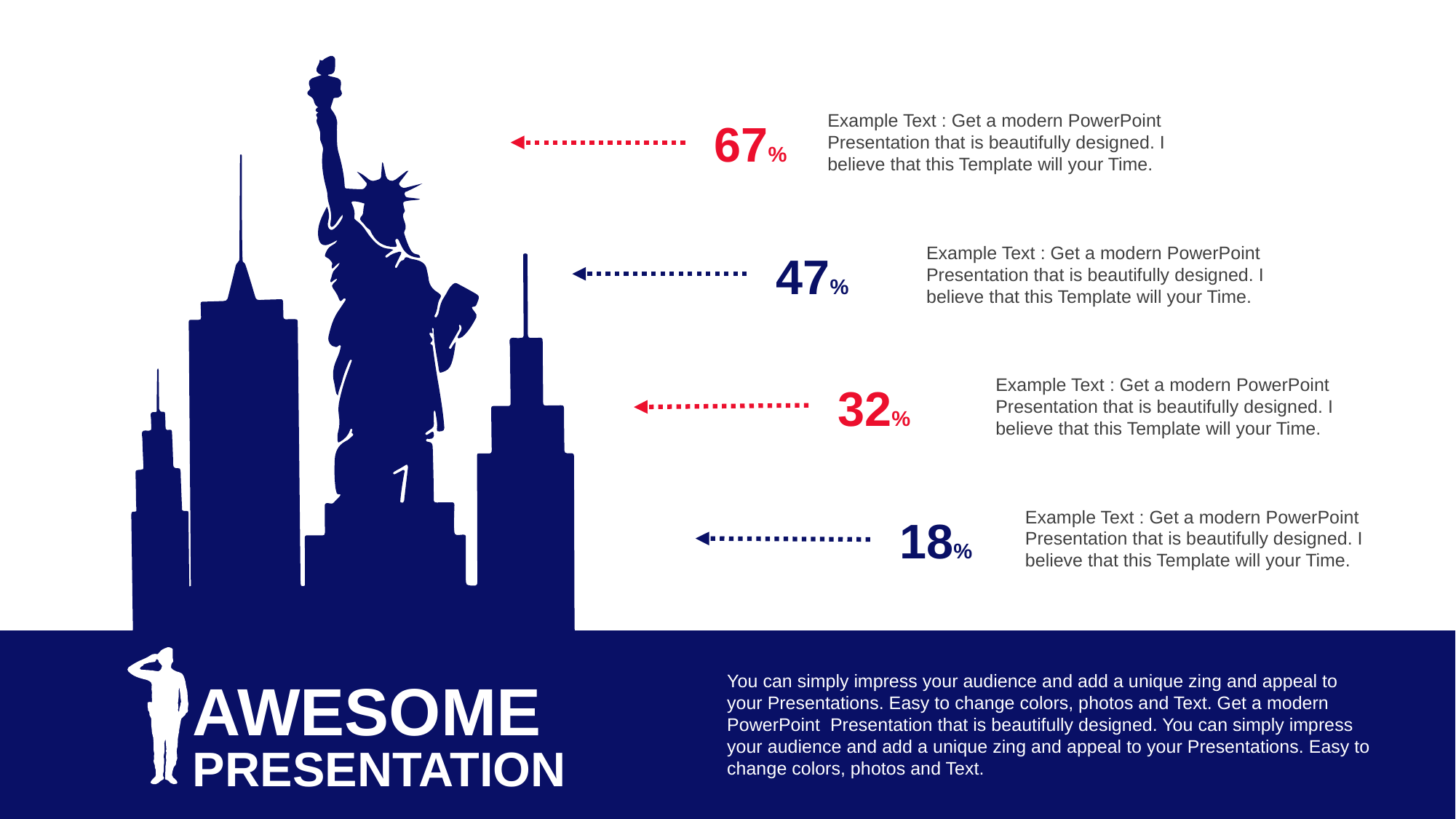

67%
Example Text : Get a modern PowerPoint  Presentation that is beautifully designed. I believe that this Template will your Time.
47%
Example Text : Get a modern PowerPoint  Presentation that is beautifully designed. I believe that this Template will your Time.
32%
Example Text : Get a modern PowerPoint  Presentation that is beautifully designed. I believe that this Template will your Time.
Example Text : Get a modern PowerPoint  Presentation that is beautifully designed. I believe that this Template will your Time.
18%

AWESOME
PRESENTATION
You can simply impress your audience and add a unique zing and appeal to your Presentations. Easy to change colors, photos and Text. Get a modern PowerPoint  Presentation that is beautifully designed. You can simply impress your audience and add a unique zing and appeal to your Presentations. Easy to change colors, photos and Text.
INFOGRAPHIC